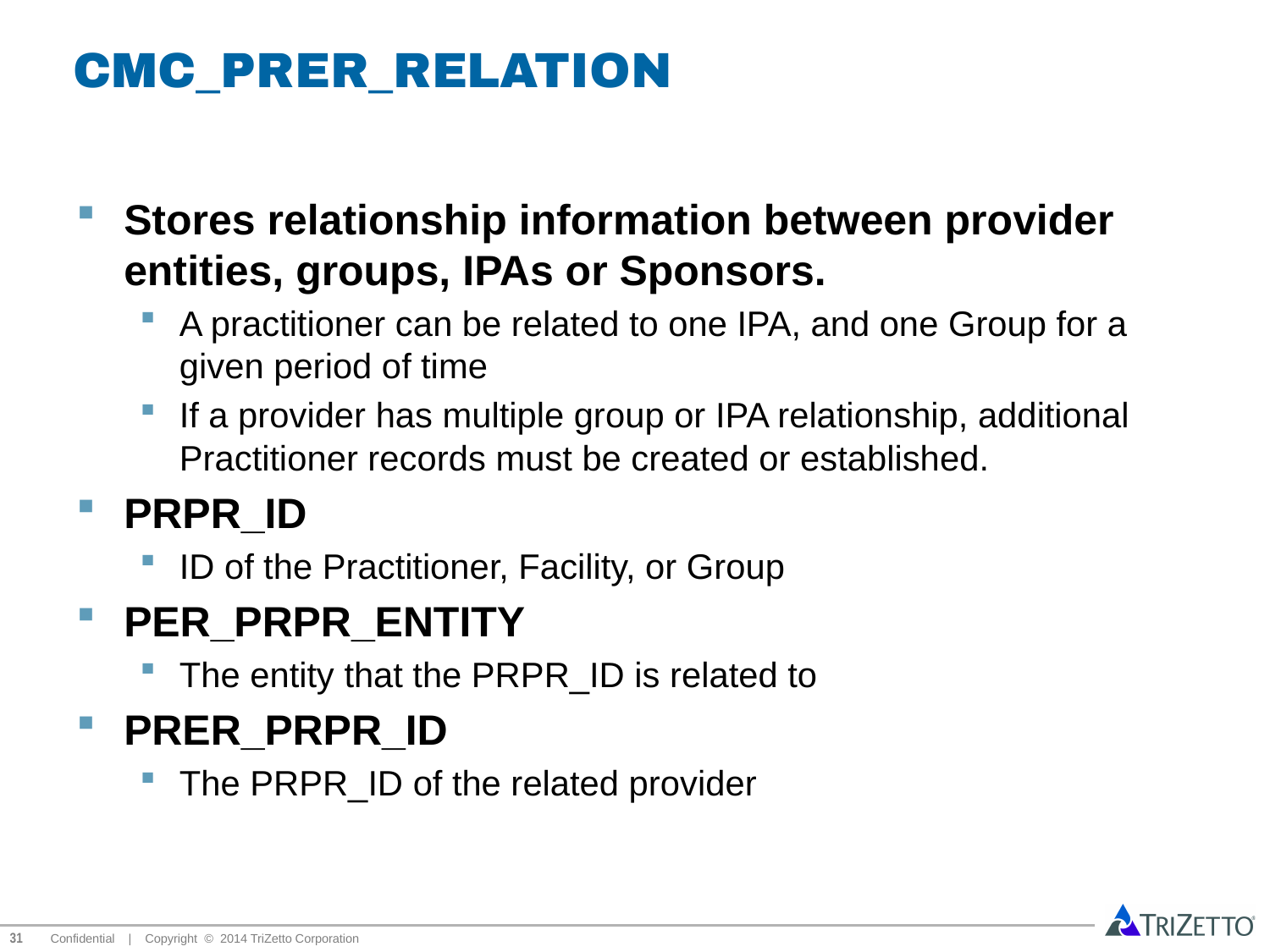

# CMC_PRER_RELATION
Stores relationship information between provider entities, groups, IPAs or Sponsors.
A practitioner can be related to one IPA, and one Group for a given period of time
If a provider has multiple group or IPA relationship, additional Practitioner records must be created or established.
PRPR_ID
ID of the Practitioner, Facility, or Group
PER_PRPR_ENTITY
The entity that the PRPR_ID is related to
PRER_PRPR_ID
The PRPR_ID of the related provider